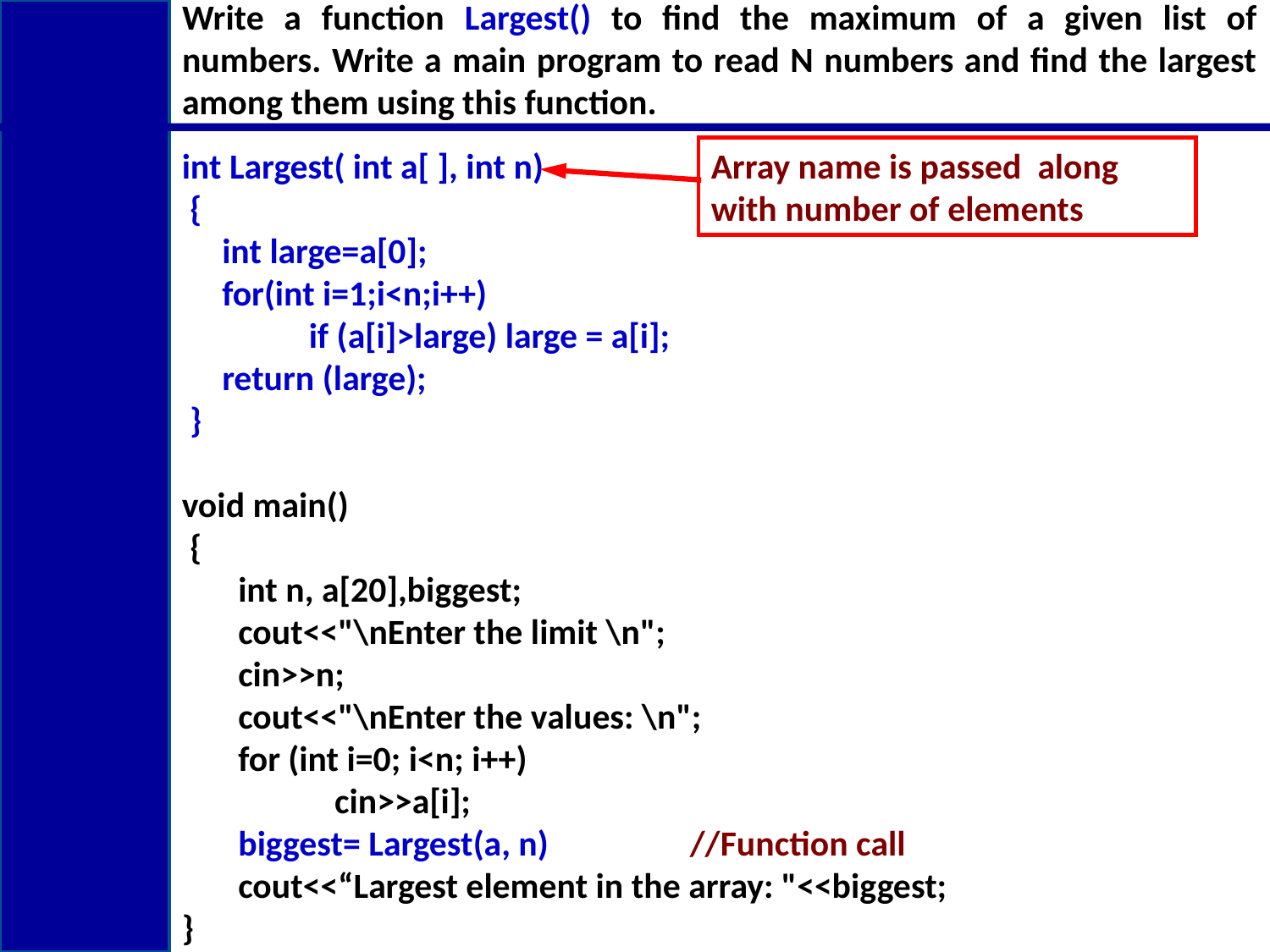

# Write a function Largest() to find the maximum of a given list of numbers. Write a main program to read N numbers and find the largest among them using this function.
int Largest( int a[ ], int n)
 {
     int large=a[0];
     for(int i=1;i<n;i++)
	if (a[i]>large) large = a[i];
     return (large);
 }

void main()
 {
       int n, a[20],biggest;
       cout<<"\nEnter the limit \n";
       cin>>n;
       cout<<"\nEnter the values: \n";
       for (int i=0; i<n; i++)
                   cin>>a[i];
       biggest= Largest(a, n)		//Function call
       cout<<“Largest element in the array: "<<biggest;
}
Array name is passed  along with number of elements